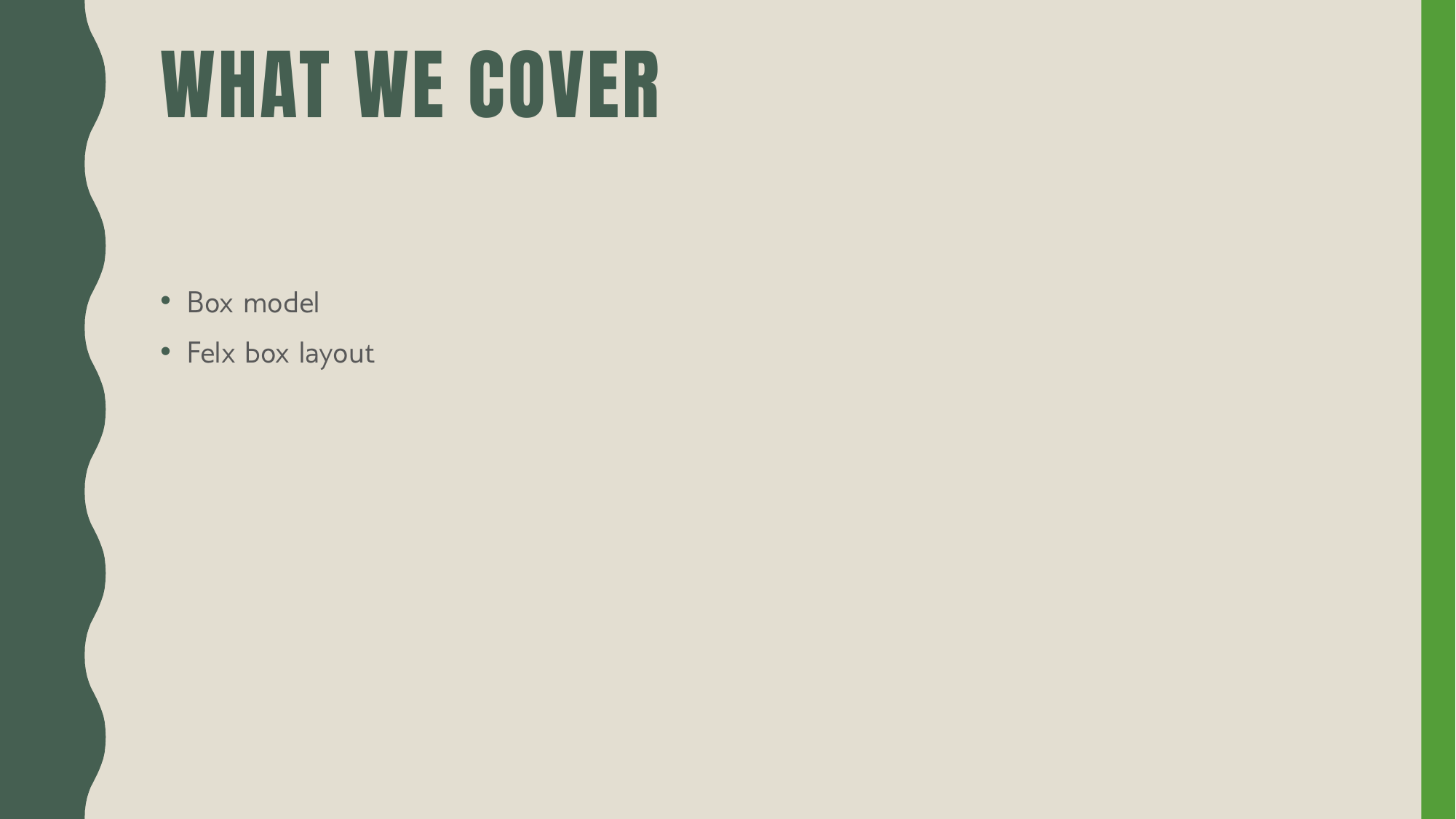

# What we cover
Box model
Felx box layout